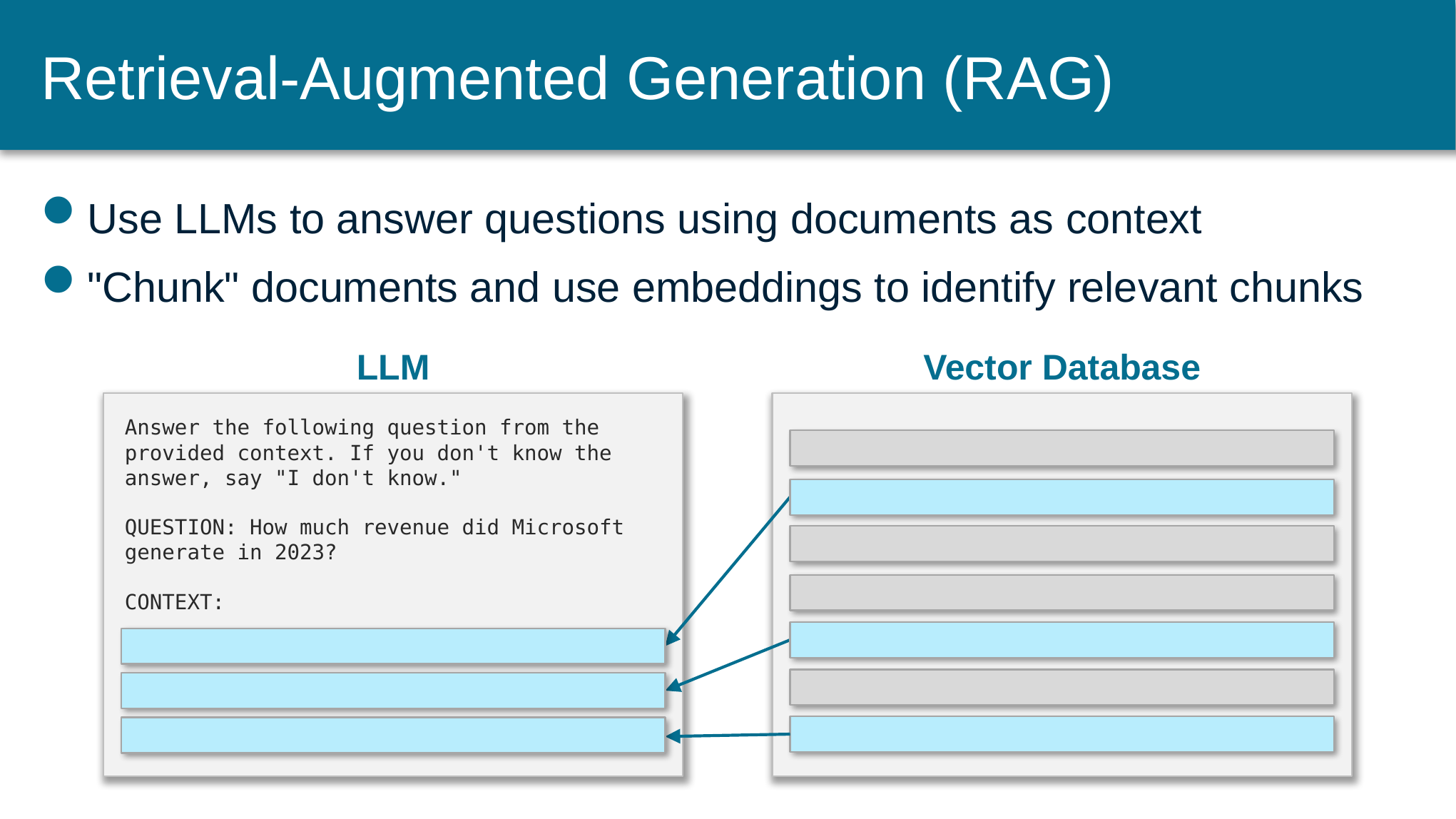

# Retrieval-Augmented Generation (RAG)
Use LLMs to answer questions using documents as context
"Chunk" documents and use embeddings to identify relevant chunks
LLM
Vector Database
Answer the following question from the provided context. If you don't know the answer, say "I don't know."

QUESTION: How much revenue did Microsoft generate in 2023?

CONTEXT: